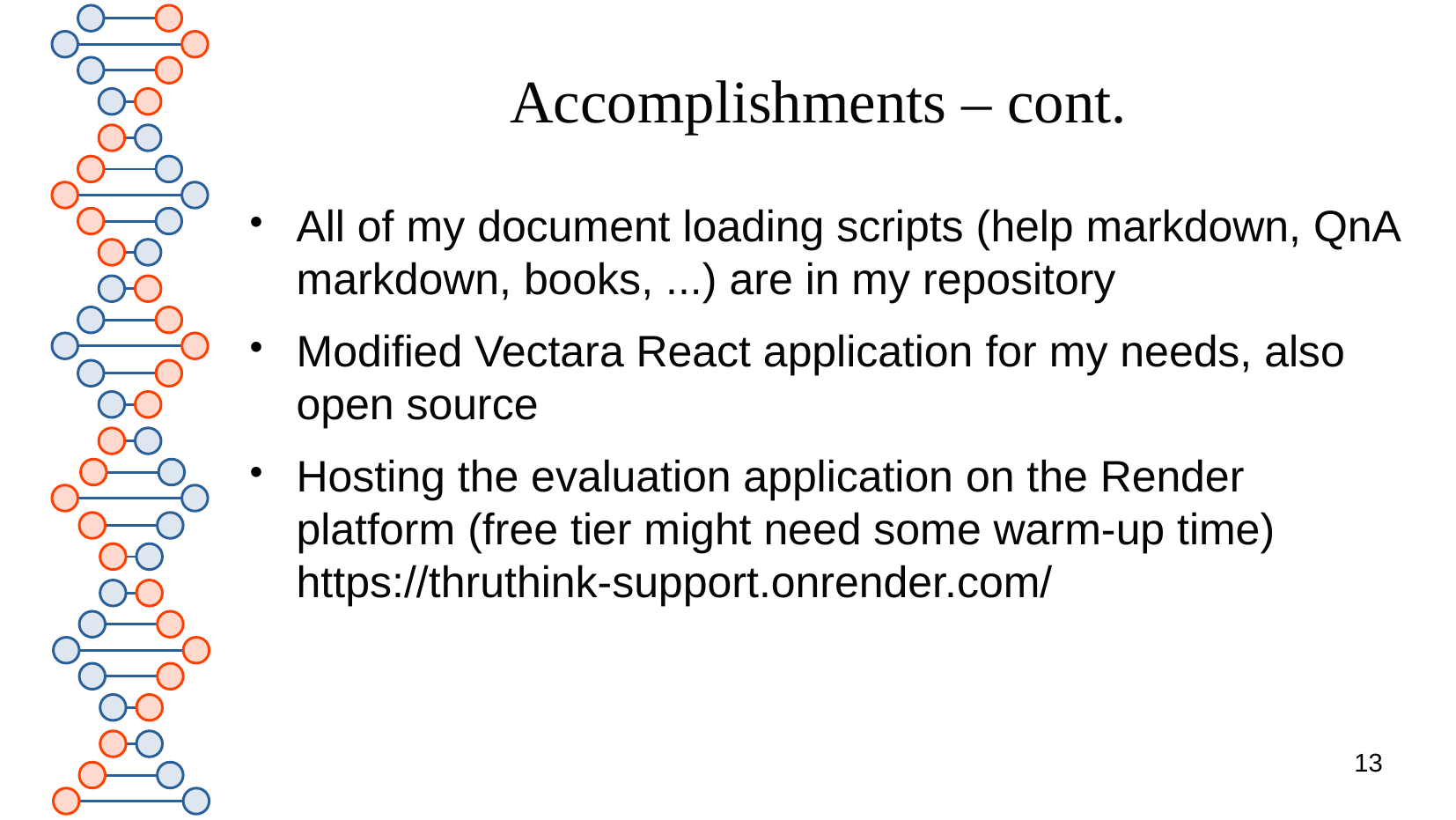

# Accomplishments – cont.
All of my document loading scripts (help markdown, QnA markdown, books, ...) are in my repository
Modified Vectara React application for my needs, also open source
Hosting the evaluation application on the Render platform (free tier might need some warm-up time) https://thruthink-support.onrender.com/
13